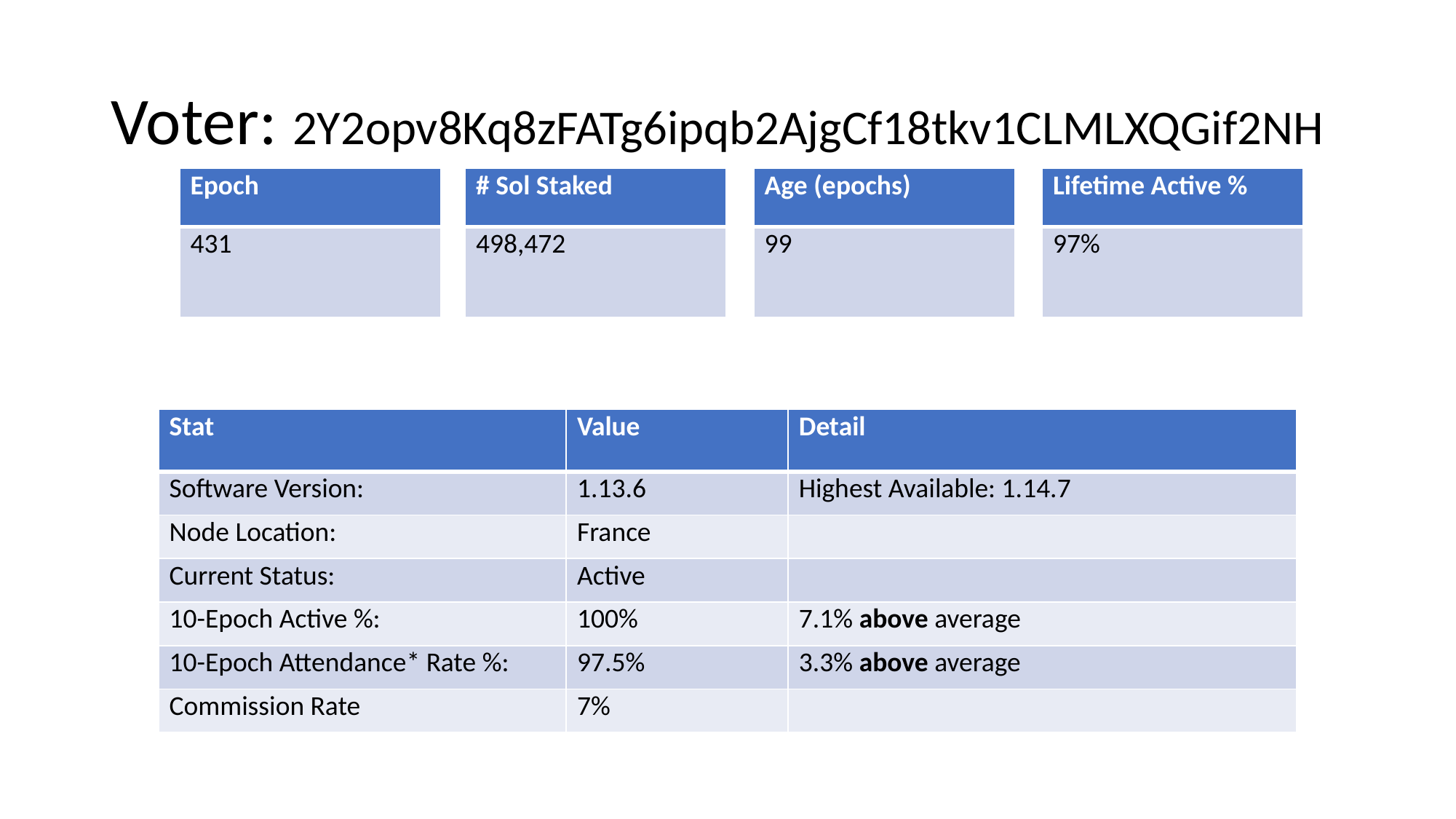

# Voter: 2Y2opv8Kq8zFATg6ipqb2AjgCf18tkv1CLMLXQGif2NH
| Age (epochs) |
| --- |
| 99 |
| Lifetime Active % |
| --- |
| 97% |
| # Sol Staked |
| --- |
| 498,472 |
| Epoch |
| --- |
| 431 |
| Stat | Value | Detail |
| --- | --- | --- |
| Software Version: | 1.13.6 | Highest Available: 1.14.7 |
| Node Location: | France |  |
| Current Status: | Active |  |
| 10-Epoch Active %: | 100% | 7.1% above average |
| 10-Epoch Attendance\* Rate %: | 97.5% | 3.3% above average |
| Commission Rate | 7% |  |